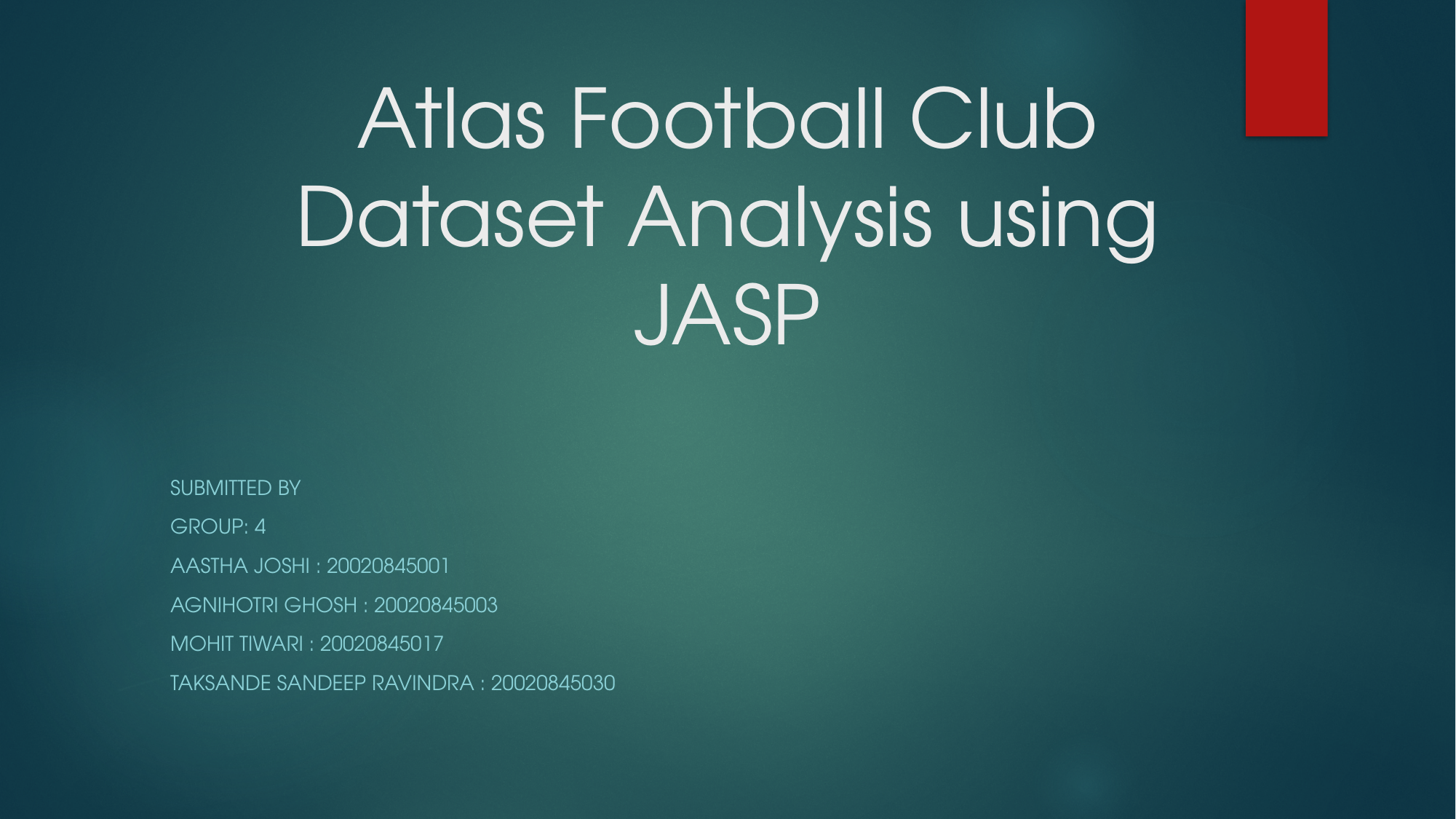

# Atlas Football Club Dataset Analysis using JASP
Submitted by
Group: 4
Aastha Joshi : 20020845001
Agnihotri Ghosh : 20020845003
Mohit Tiwari : 20020845017
Taksande Sandeep ravindra : 20020845030